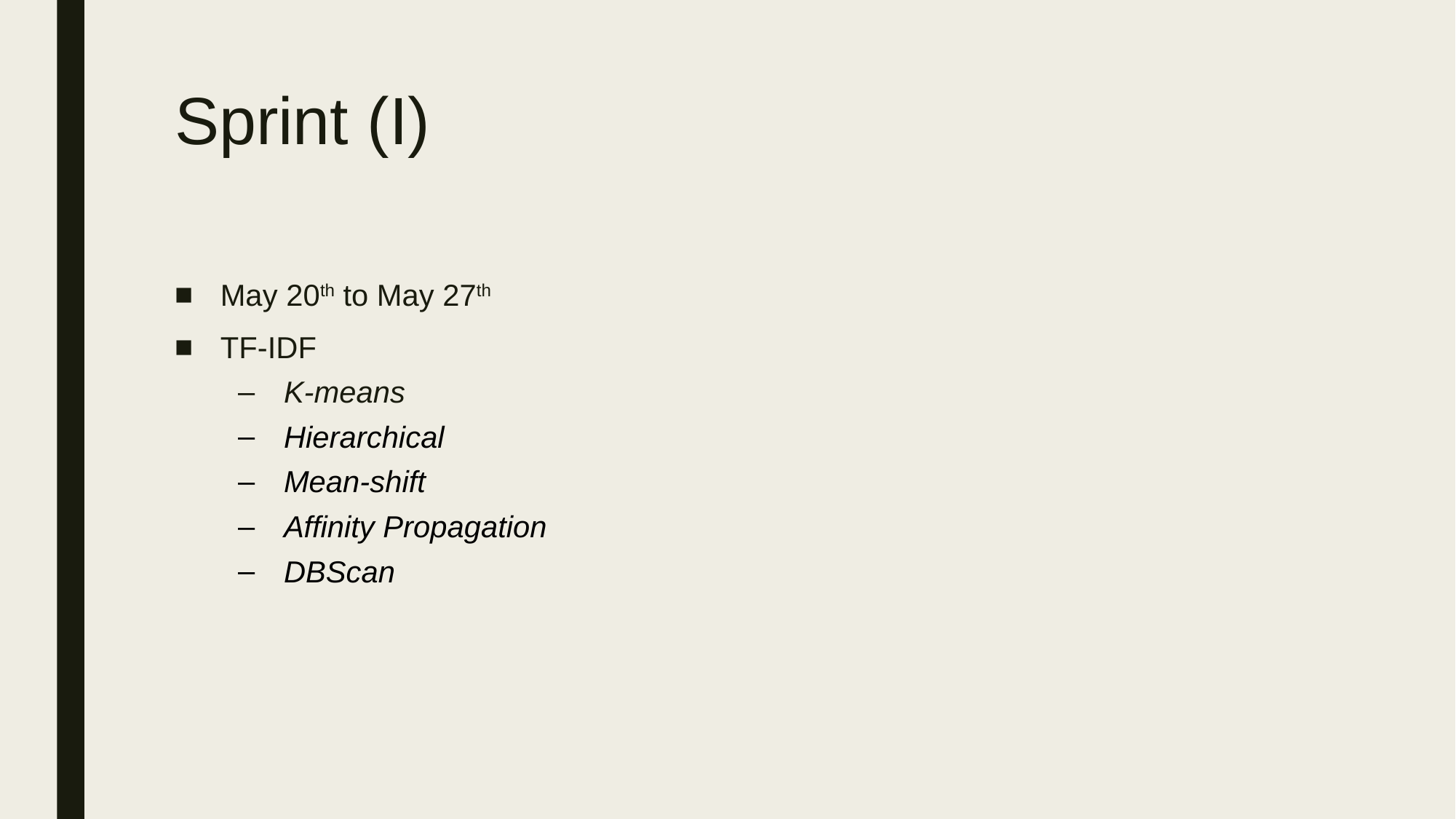

# Sprint (I)
May 20th to May 27th
TF-IDF
K-means
Hierarchical
Mean-shift
Affinity Propagation
DBScan